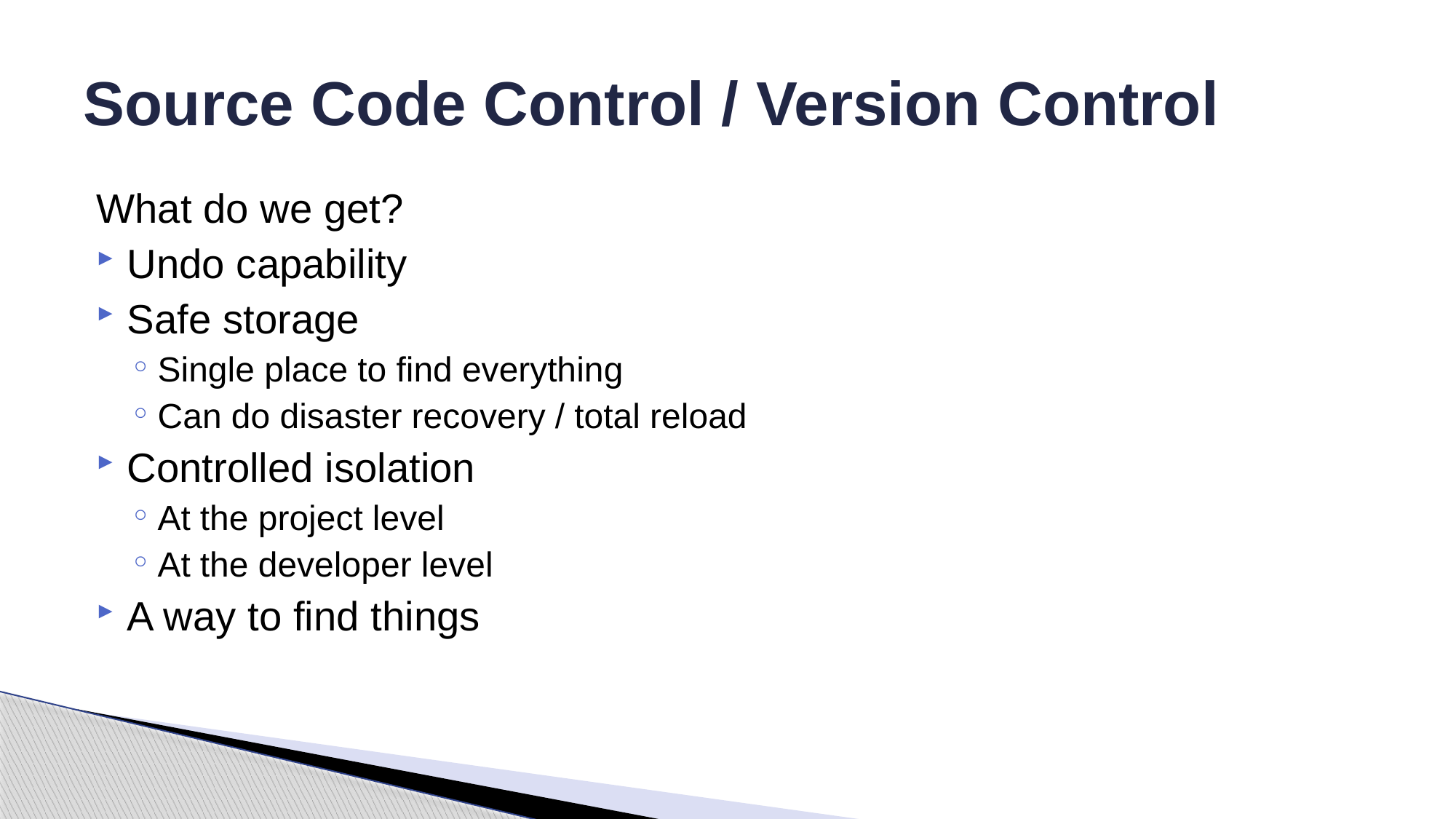

# Source Code Control / Version Control
What do we get?
Undo capability
Safe storage
Single place to find everything
Can do disaster recovery / total reload
Controlled isolation
At the project level
At the developer level
A way to find things